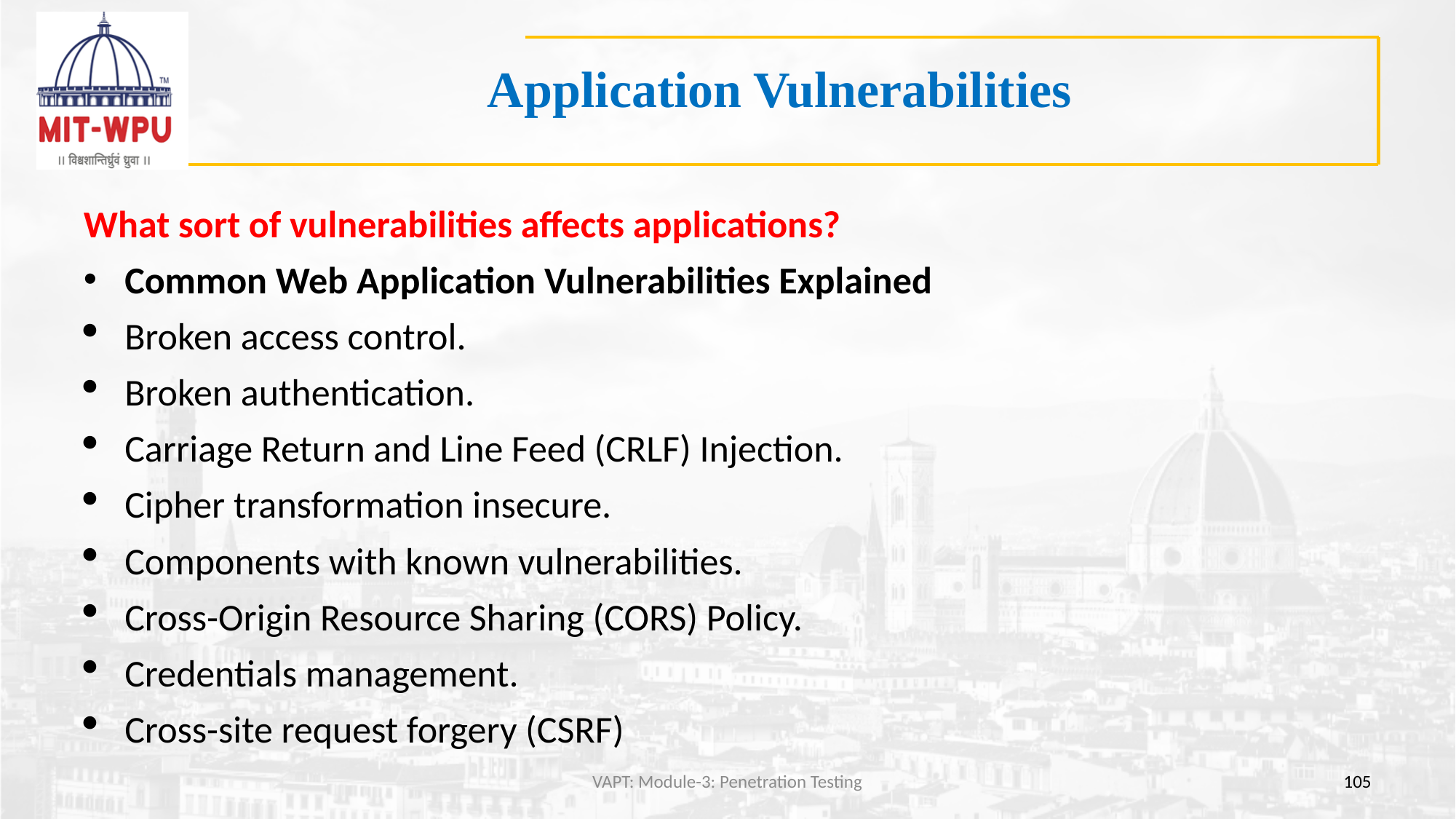

# Application Vulnerabilities
What sort of vulnerabilities affects applications?
Common Web Application Vulnerabilities Explained
Broken access control.
Broken authentication.
Carriage Return and Line Feed (CRLF) Injection.
Cipher transformation insecure.
Components with known vulnerabilities.
Cross-Origin Resource Sharing (CORS) Policy.
Credentials management.
Cross-site request forgery (CSRF)

VAPT: Module-3: Penetration Testing
105